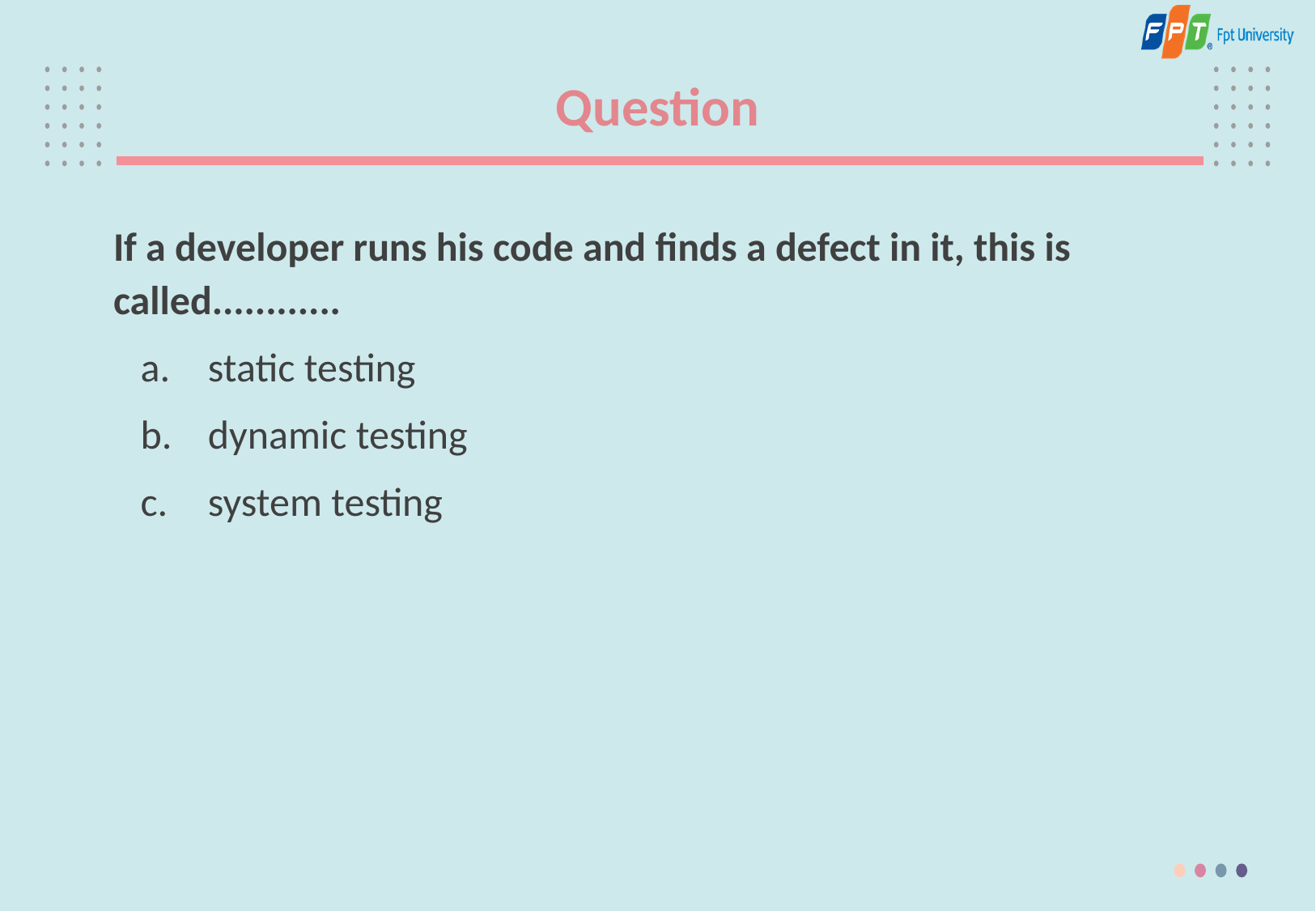

# Question
If a developer runs his code and finds a defect in it, this is called............
static testing
dynamic testing
system testing